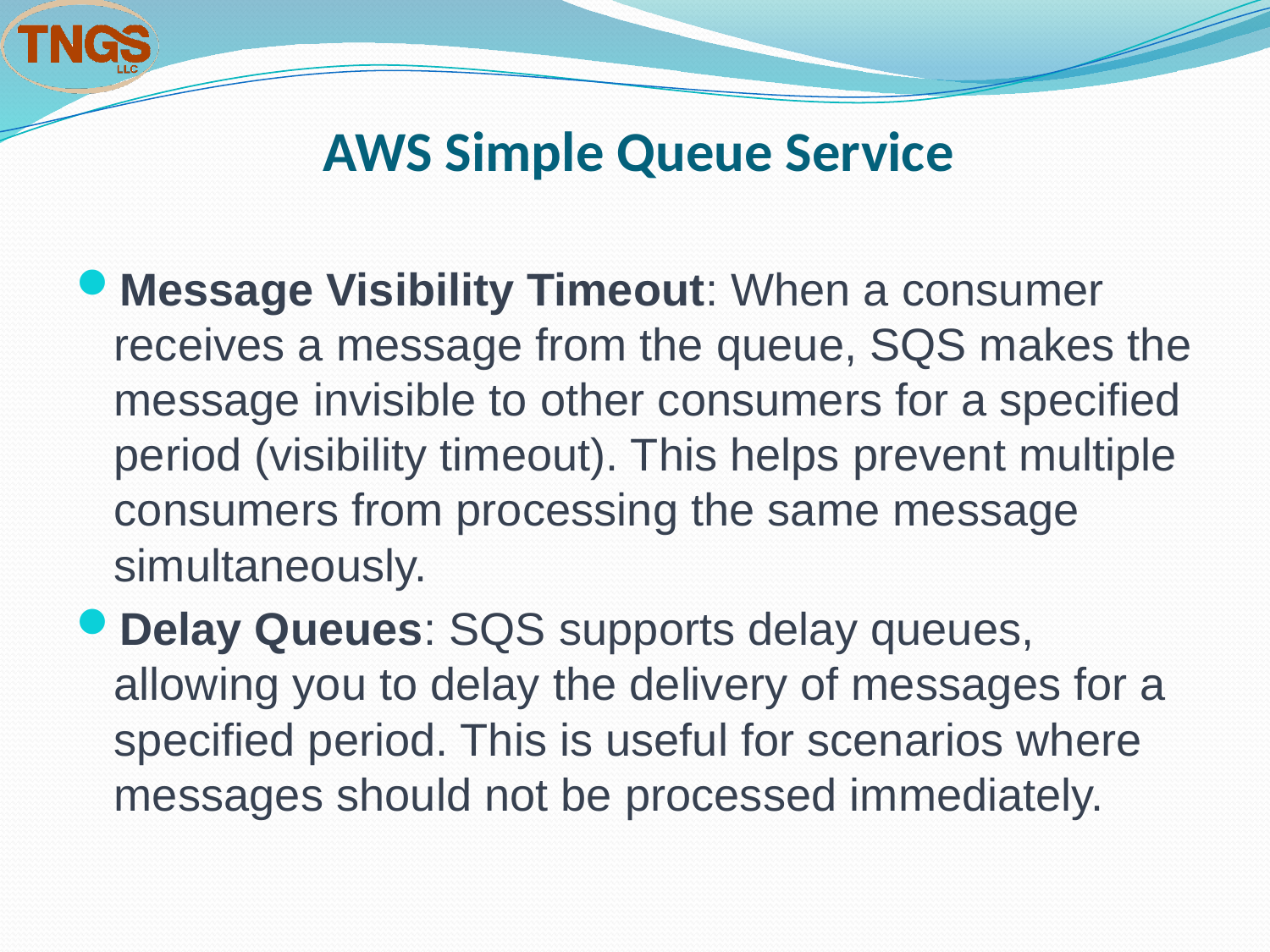

# AWS Simple Queue Service
Message Visibility Timeout: When a consumer receives a message from the queue, SQS makes the message invisible to other consumers for a specified period (visibility timeout). This helps prevent multiple consumers from processing the same message simultaneously.
Delay Queues: SQS supports delay queues, allowing you to delay the delivery of messages for a specified period. This is useful for scenarios where messages should not be processed immediately.